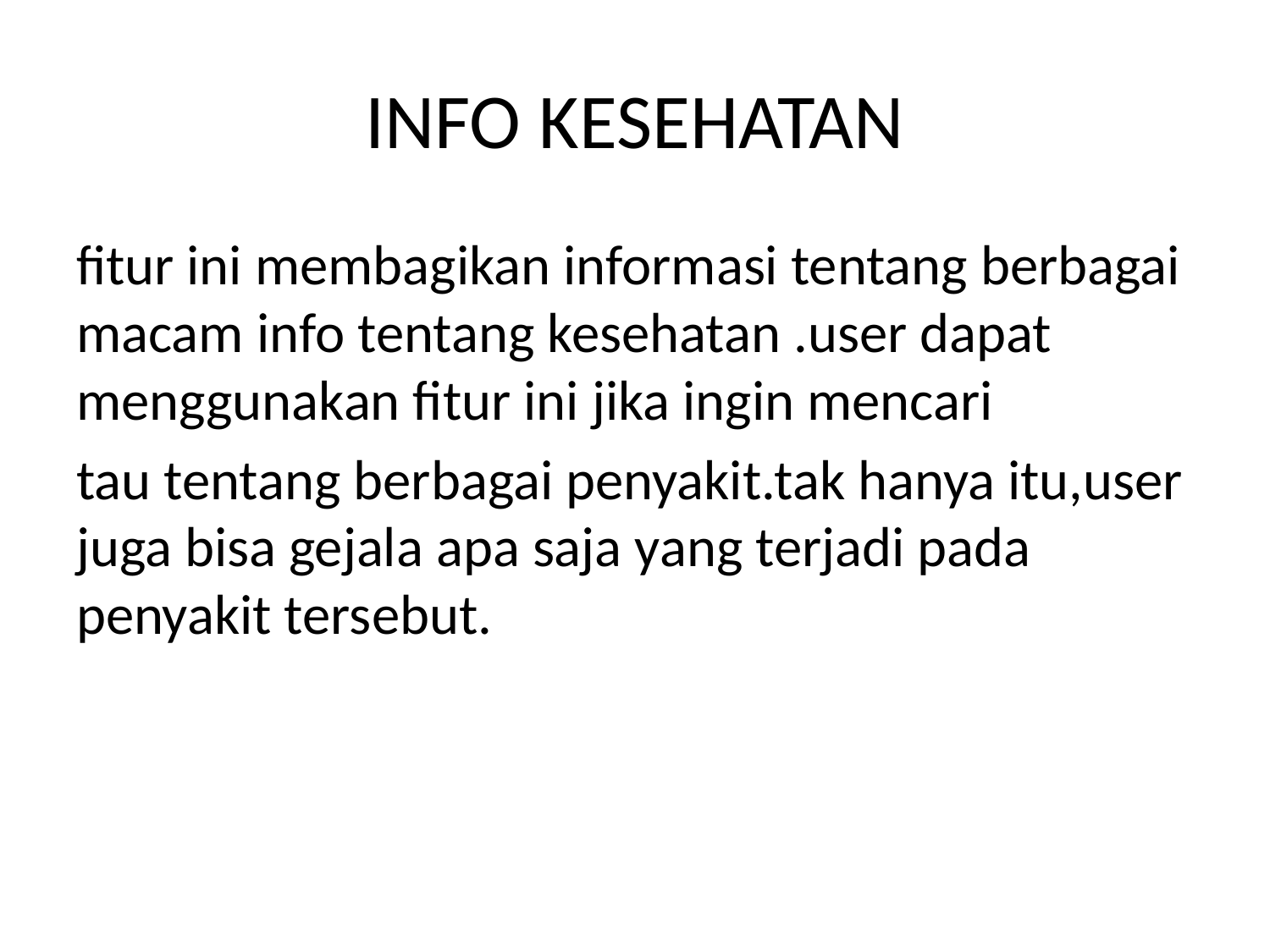

# INFO KESEHATAN
fitur ini membagikan informasi tentang berbagai macam info tentang kesehatan .user dapat menggunakan fitur ini jika ingin mencari
tau tentang berbagai penyakit.tak hanya itu,user juga bisa gejala apa saja yang terjadi pada penyakit tersebut.